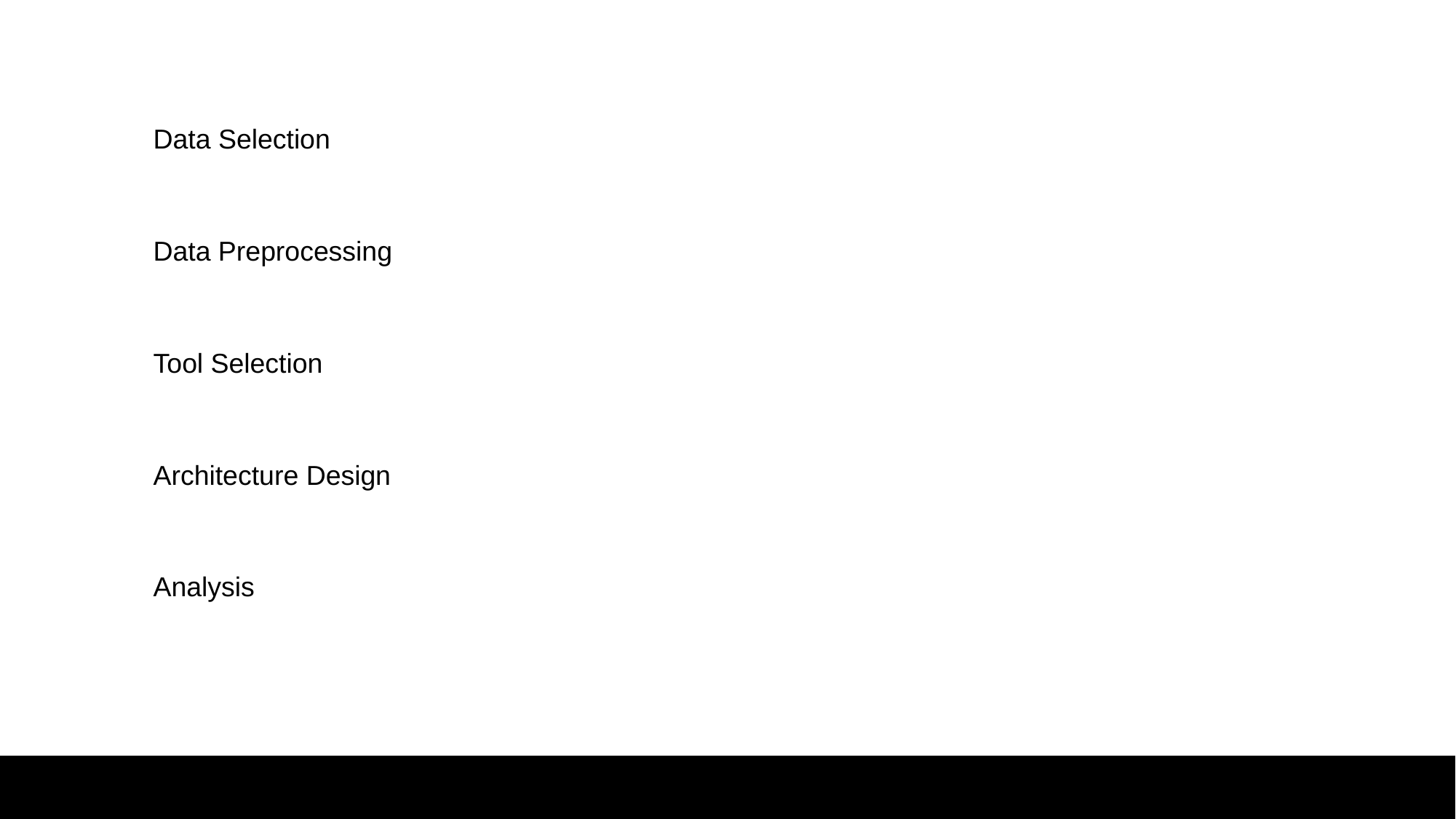

Data Selection
Data Preprocessing
Tool Selection
Architecture Design
Analysis